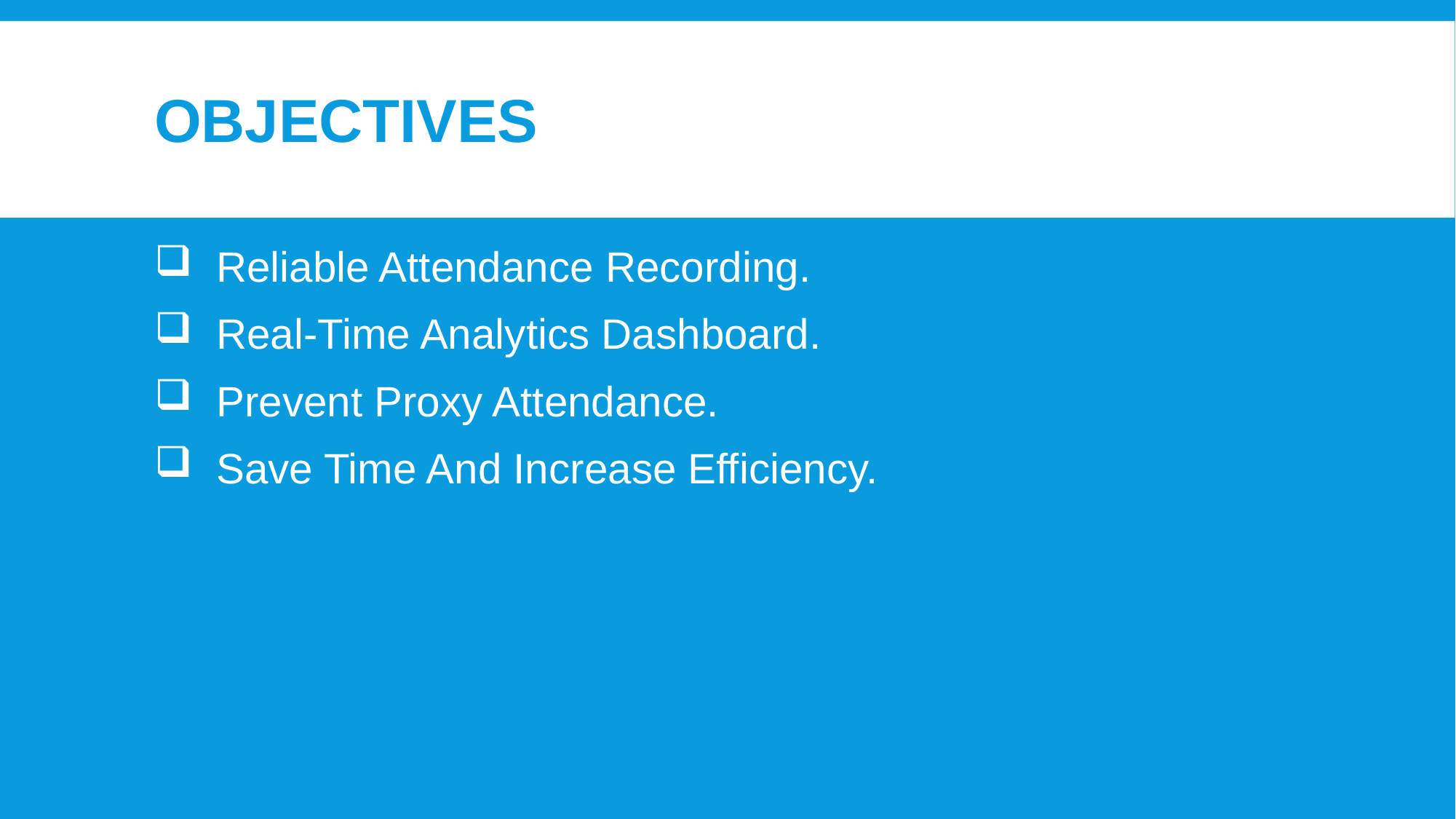

# Objectives
  Reliable Attendance Recording.
  Real-Time Analytics Dashboard.
  Prevent Proxy Attendance.
  Save Time And Increase Efficiency.